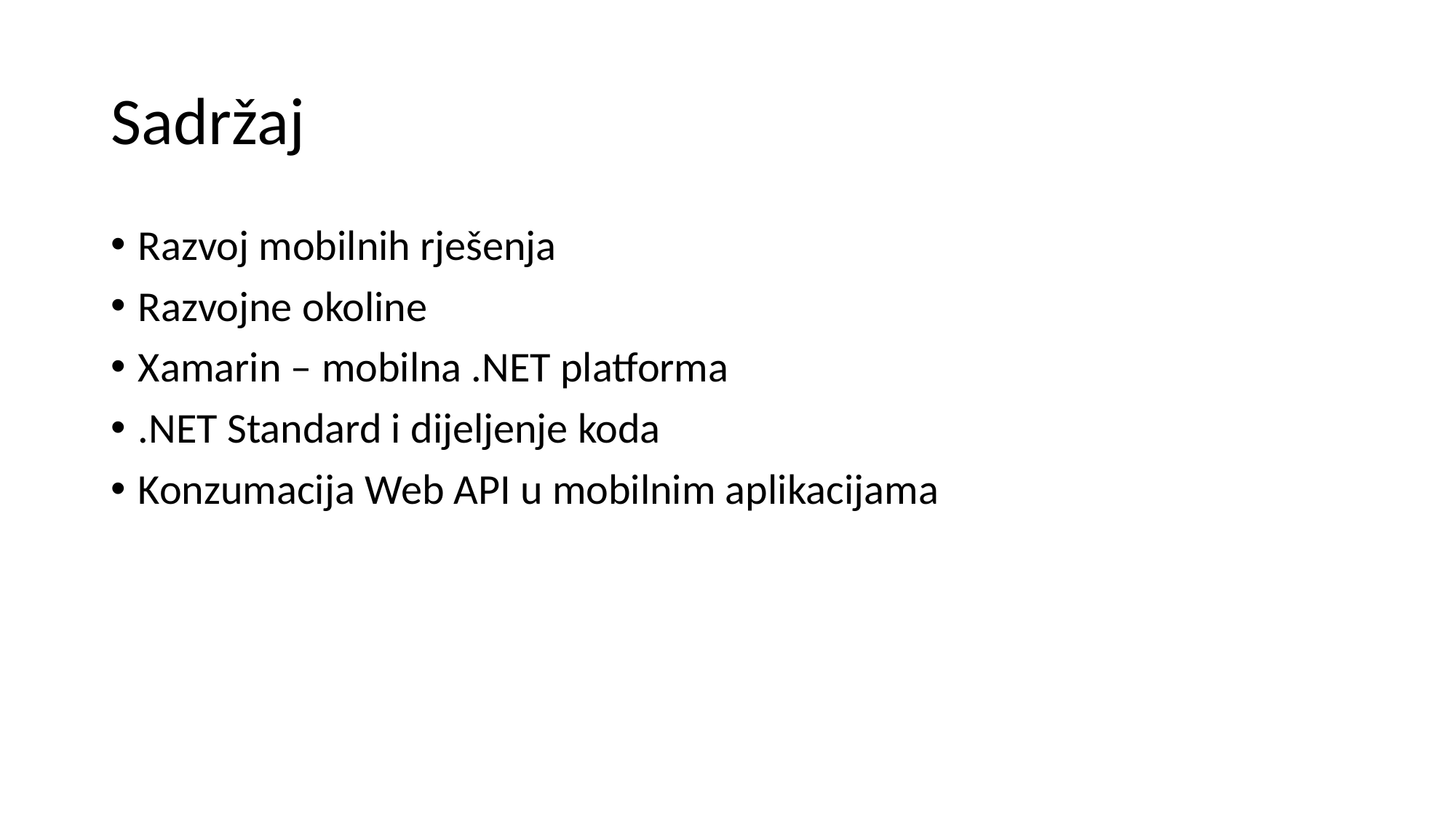

# Sadržaj
Razvoj mobilnih rješenja
Razvojne okoline
Xamarin – mobilna .NET platforma
.NET Standard i dijeljenje koda
Konzumacija Web API u mobilnim aplikacijama